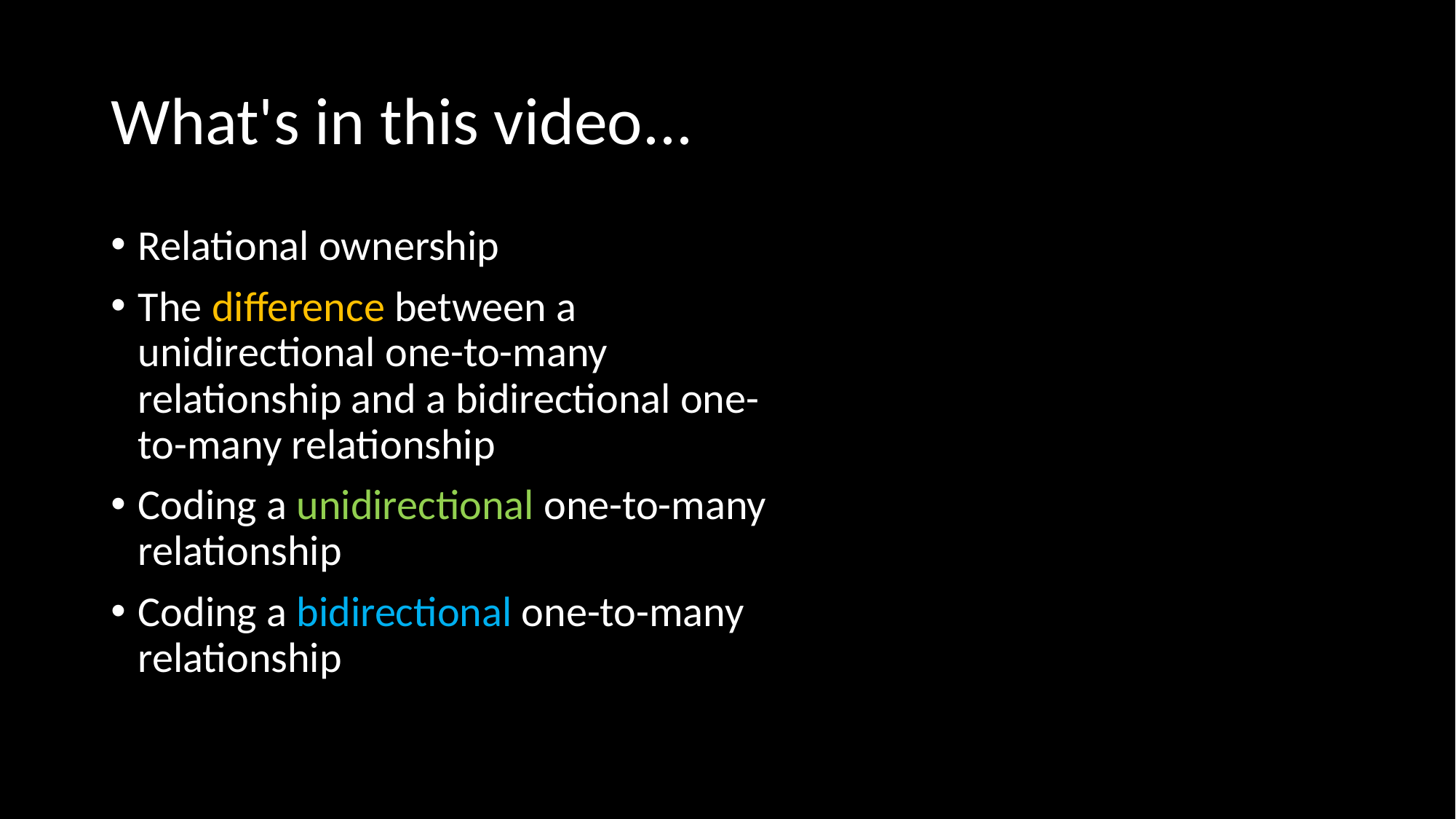

# What's in this video...
Relational ownership
The difference between a unidirectional one-to-many relationship and a bidirectional one-to-many relationship
Coding a unidirectional one-to-many relationship
Coding a bidirectional one-to-many relationship